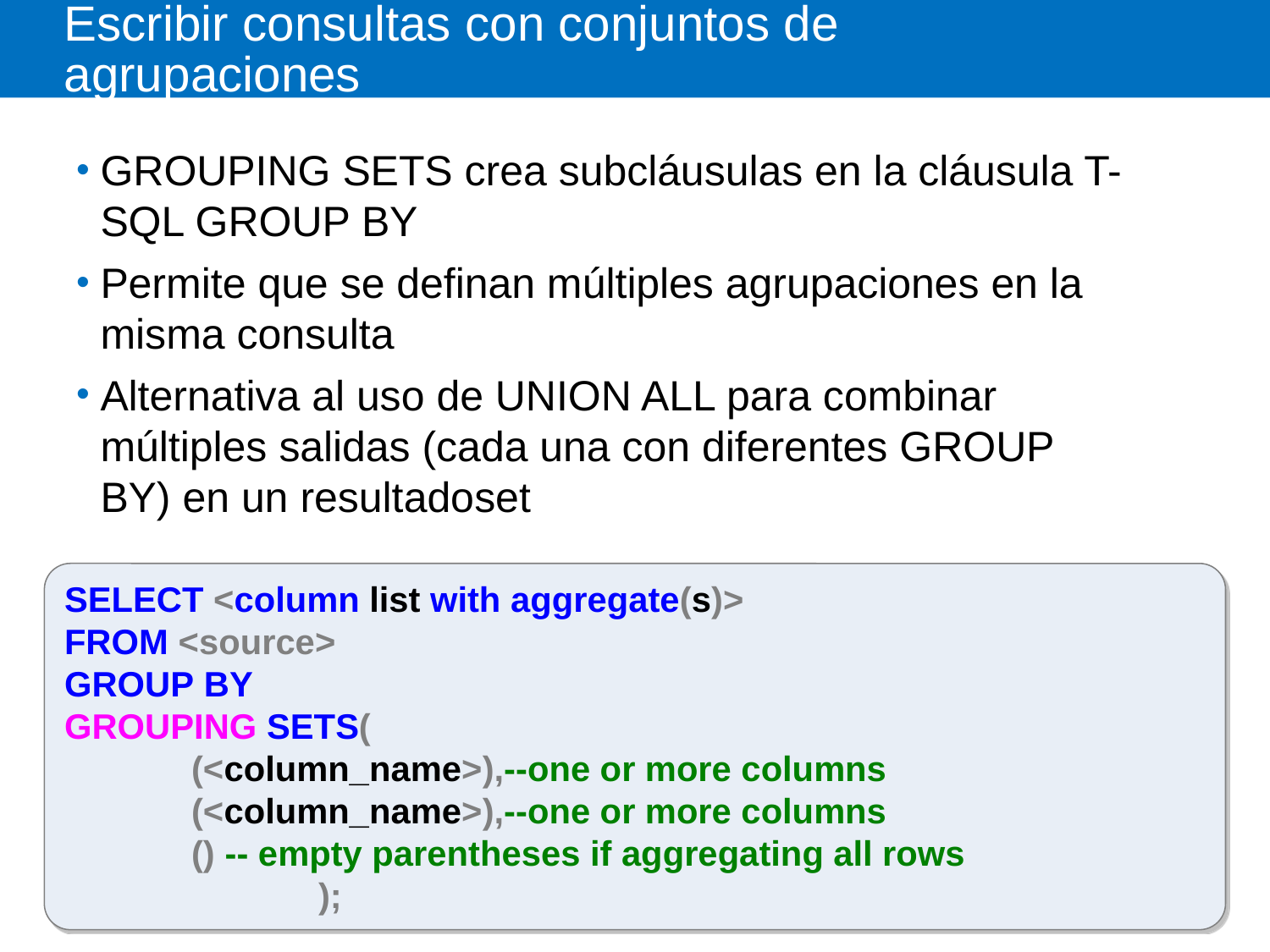

# Escribir consultas con conjuntos de agrupaciones
GROUPING SETS crea subcláusulas en la cláusula T-SQL GROUP BY
Permite que se definan múltiples agrupaciones en la misma consulta
Alternativa al uso de UNION ALL para combinar múltiples salidas (cada una con diferentes GROUP BY) en un resultadoset
SELECT <column list with aggregate(s)>
FROM <source>
GROUP BY
GROUPING SETS(
	(<column_name>),--one or more columns
	(<column_name>),--one or more columns
	() -- empty parentheses if aggregating all rows
		);